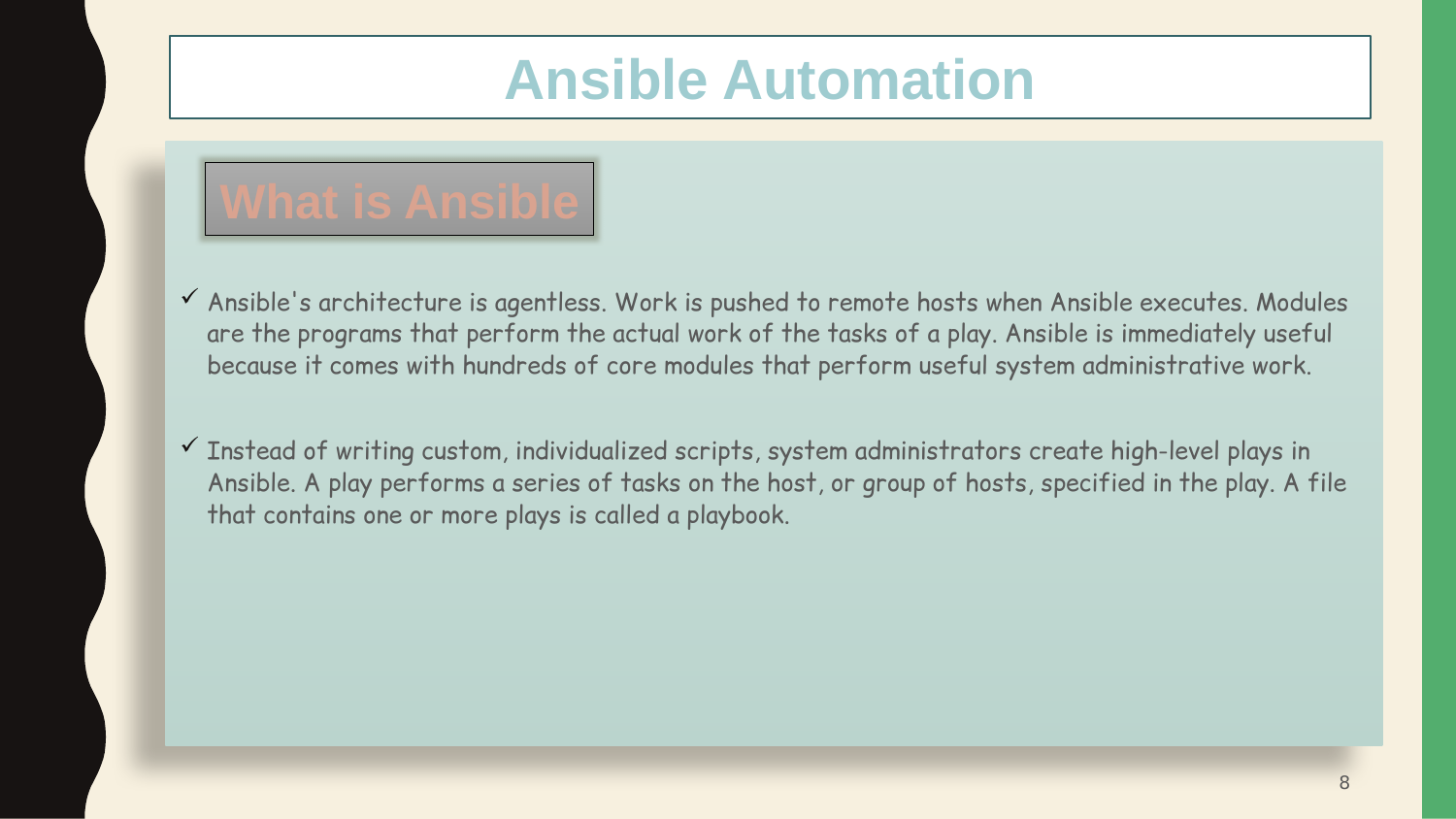

Ansible Automation
#

Ansible's architecture is agentless. Work is pushed to remote hosts when Ansible executes. Modules are the programs that perform the actual work of the tasks of a play. Ansible is immediately useful because it comes with hundreds of core modules that perform useful system administrative work.

Instead of writing custom, individualized scripts, system administrators create high-level plays in Ansible. A play performs a series of tasks on the host, or group of hosts, specified in the play. A file that contains one or more plays is called a playbook.

What is Ansible
8